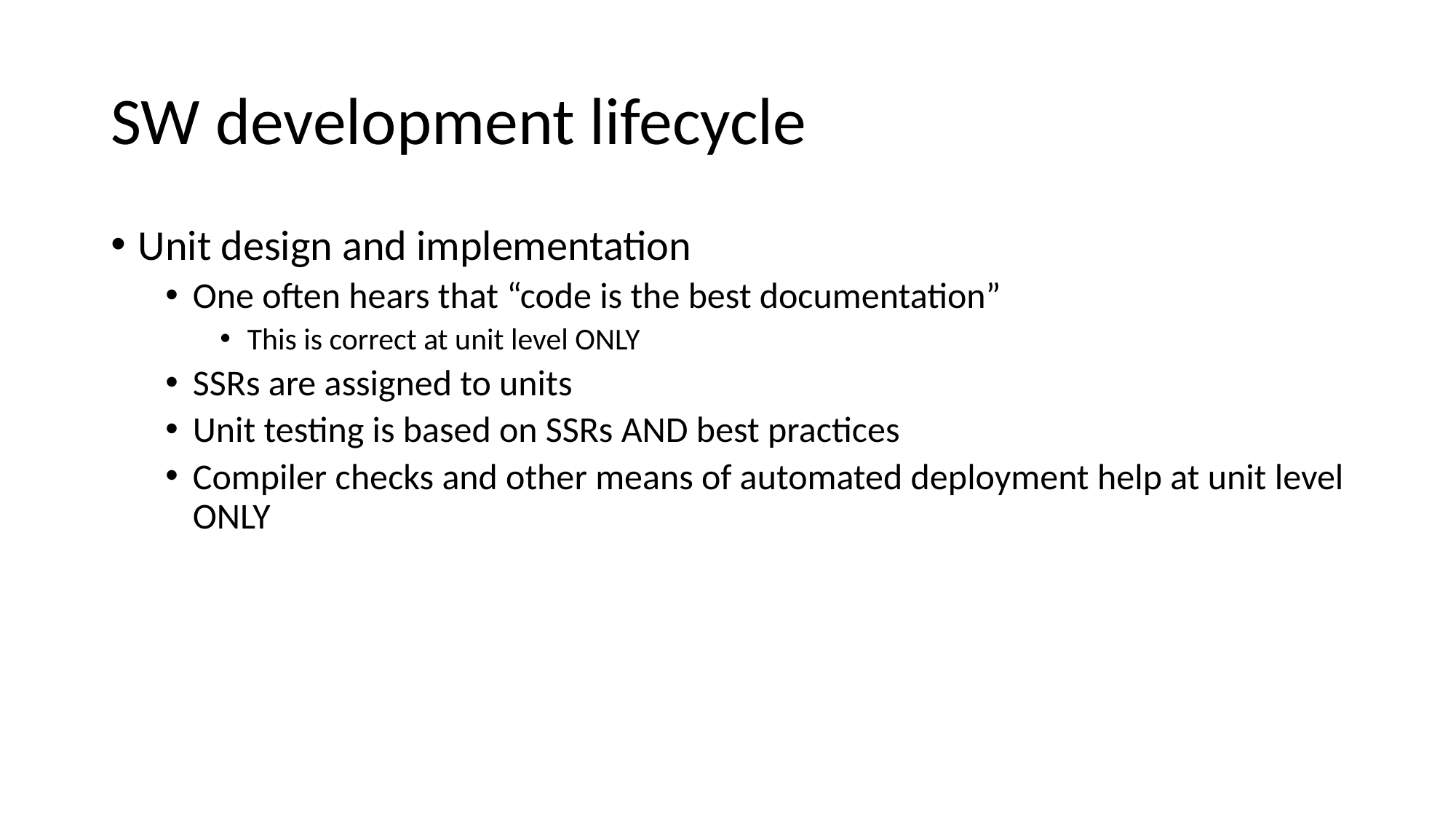

# SW development lifecycle
Unit design and implementation
One often hears that “code is the best documentation”
This is correct at unit level ONLY
SSRs are assigned to units
Unit testing is based on SSRs AND best practices
Compiler checks and other means of automated deployment help at unit level ONLY